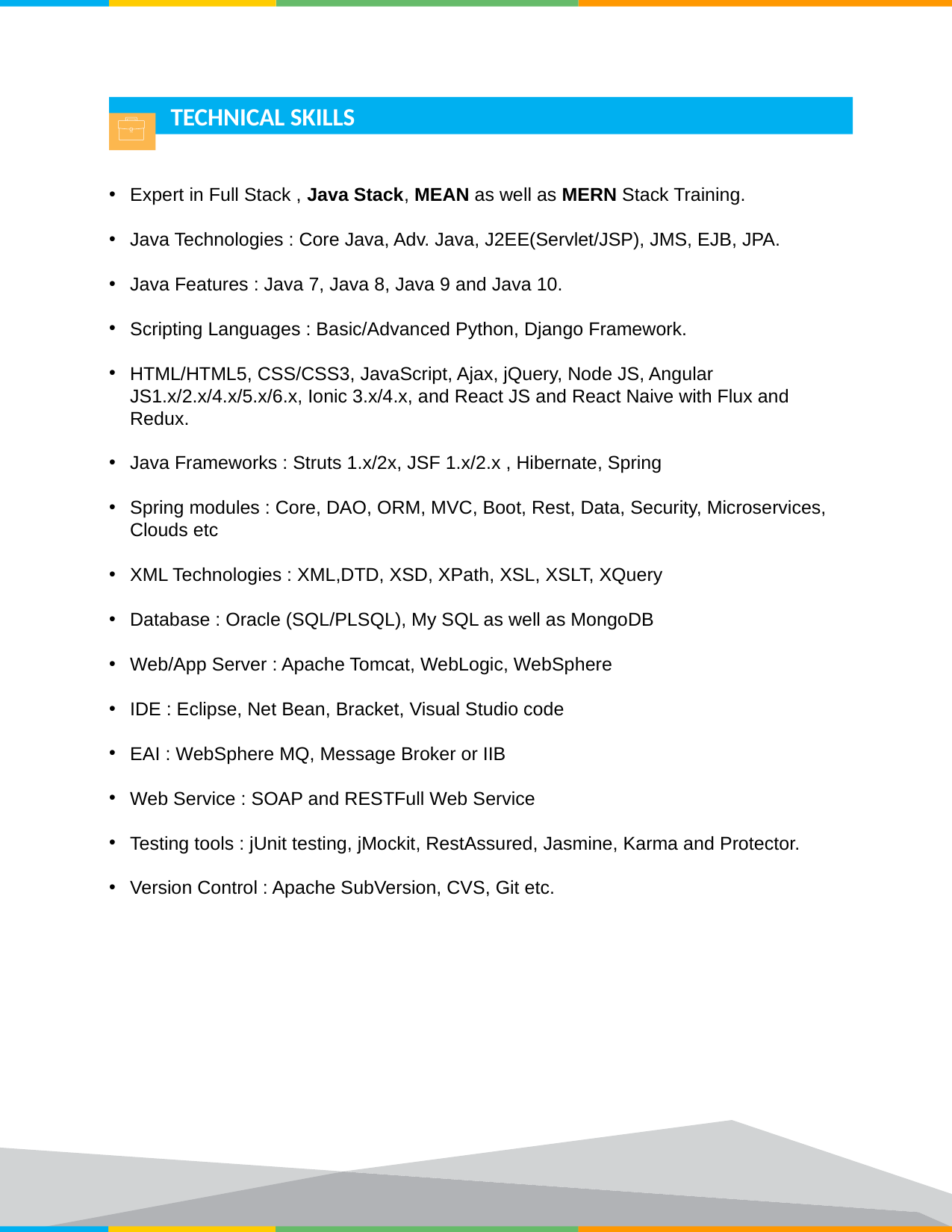

TECHNICAL SKILLS

Expert in Full Stack , Java Stack, MEAN as well as MERN Stack Training.

Java Technologies : Core Java, Adv. Java, J2EE(Servlet/JSP), JMS, EJB, JPA.

Java Features : Java 7, Java 8, Java 9 and Java 10.

Scripting Languages : Basic/Advanced Python, Django Framework.

HTML/HTML5, CSS/CSS3, JavaScript, Ajax, jQuery, Node JS, Angular JS1.x/2.x/4.x/5.x/6.x, Ionic 3.x/4.x, and React JS and React Naive with Flux and Redux.

Java Frameworks : Struts 1.x/2x, JSF 1.x/2.x , Hibernate, Spring

Spring modules : Core, DAO, ORM, MVC, Boot, Rest, Data, Security, Microservices, Clouds etc

XML Technologies : XML,DTD, XSD, XPath, XSL, XSLT, XQuery

Database : Oracle (SQL/PLSQL), My SQL as well as MongoDB

Web/App Server : Apache Tomcat, WebLogic, WebSphere

IDE : Eclipse, Net Bean, Bracket, Visual Studio code

EAI : WebSphere MQ, Message Broker or IIB

Web Service : SOAP and RESTFull Web Service

Testing tools : jUnit testing, jMockit, RestAssured, Jasmine, Karma and Protector.

Version Control : Apache SubVersion, CVS, Git etc.